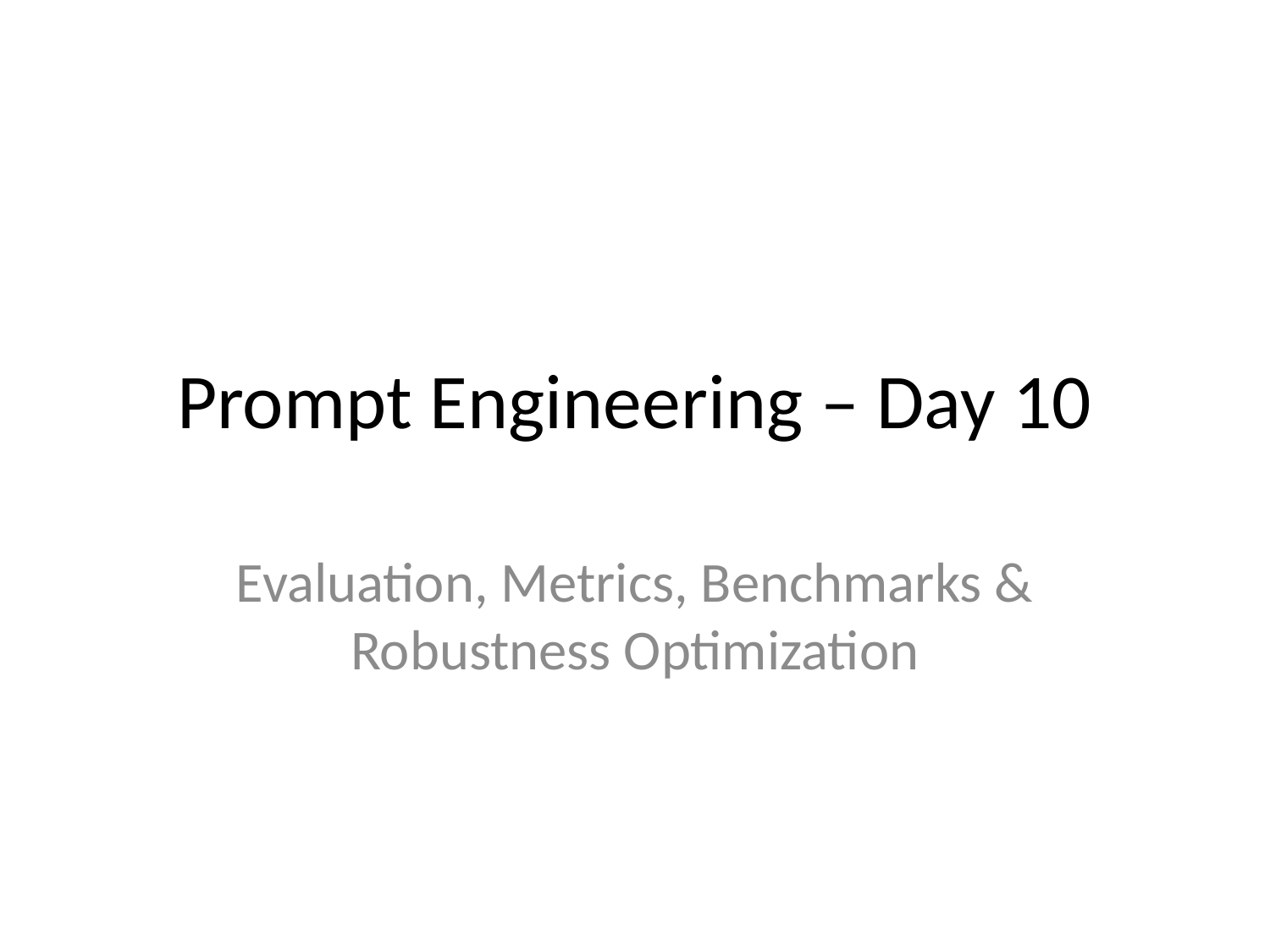

# Prompt Engineering – Day 10
Evaluation, Metrics, Benchmarks & Robustness Optimization